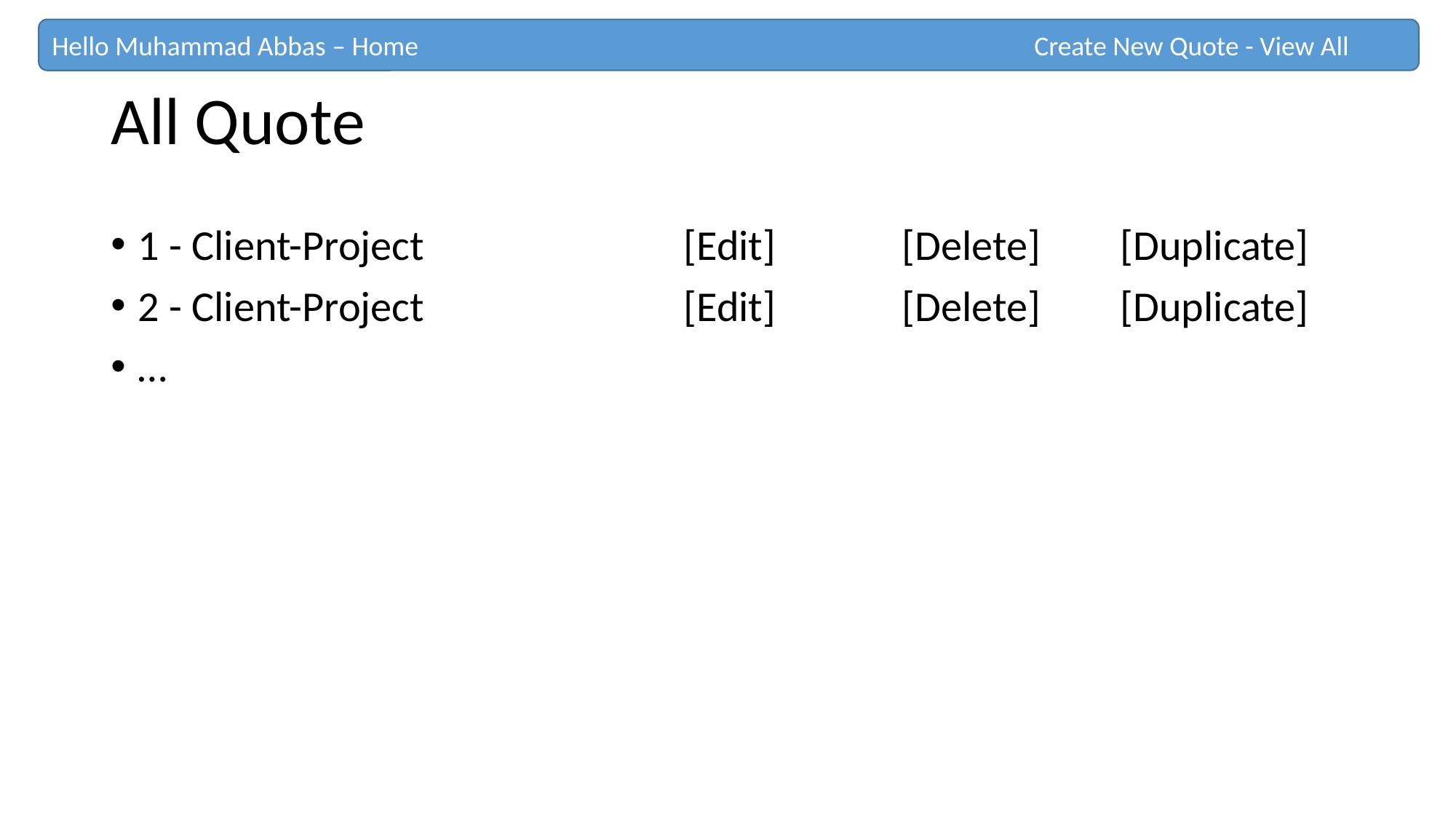

Hello Muhammad Abbas – Home						Create New Quote - View All
# All Quote
1 - Client-Project	 		[Edit]		[Delete]	[Duplicate]
2 - Client-Project			[Edit]		[Delete]	[Duplicate]
…